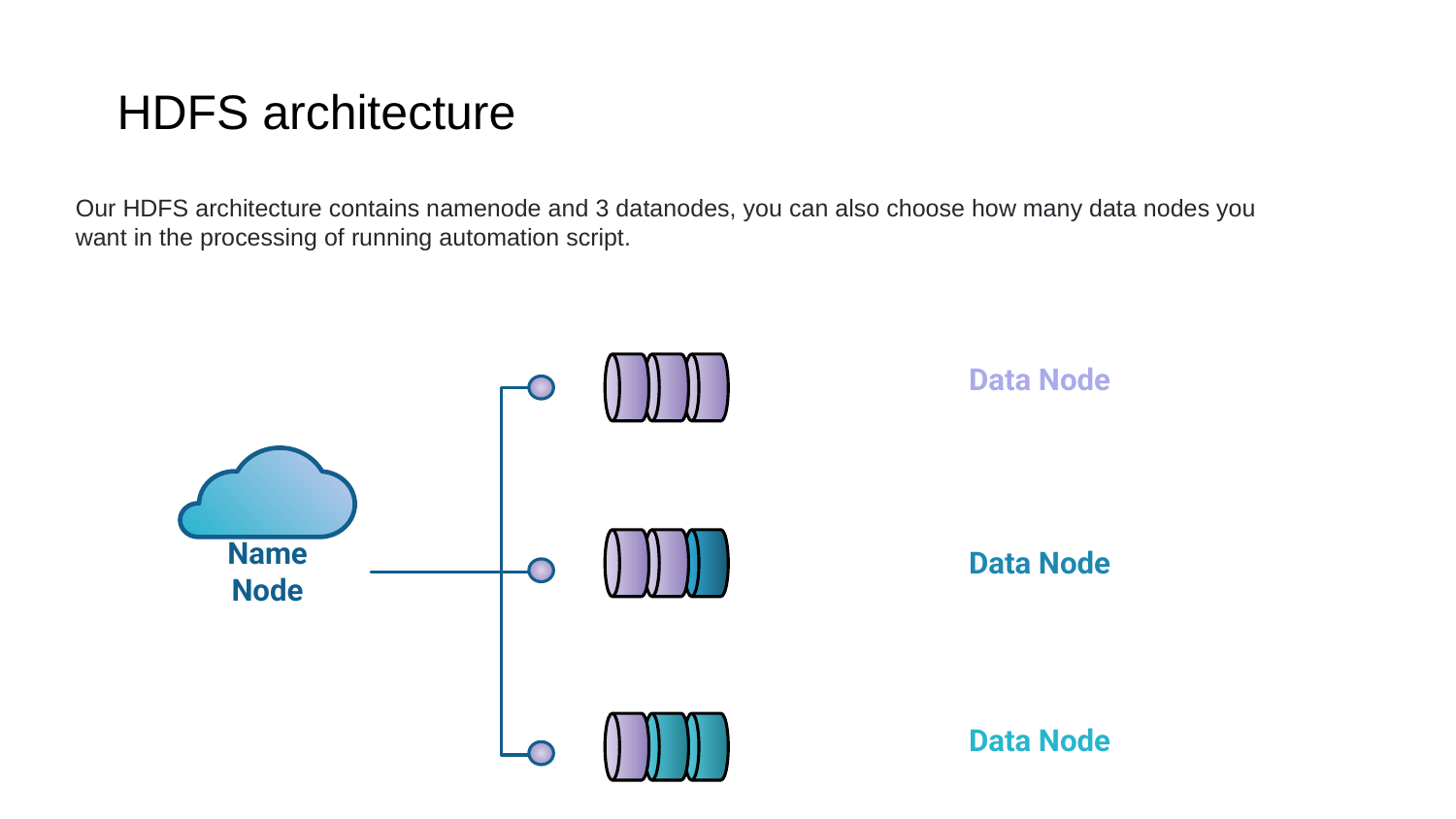

# HDFS architecture
Our HDFS architecture contains namenode and 3 datanodes, you can also choose how many data nodes you want in the processing of running automation script.
Data Node

Data Node

Name Node

Data Node